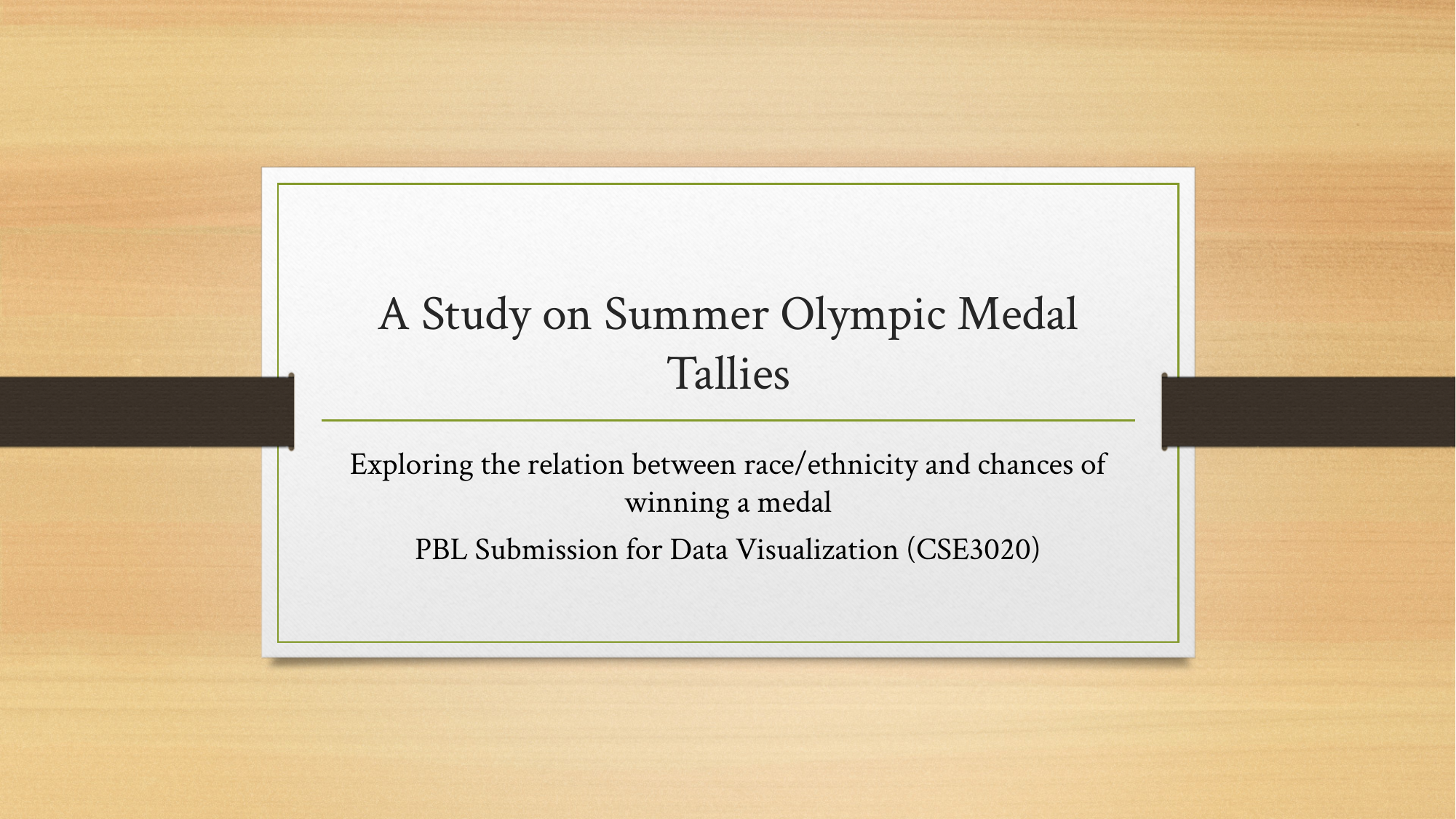

# A Study on Summer Olympic Medal Tallies
Exploring the relation between race/ethnicity and chances of winning a medal
PBL Submission for Data Visualization (CSE3020)